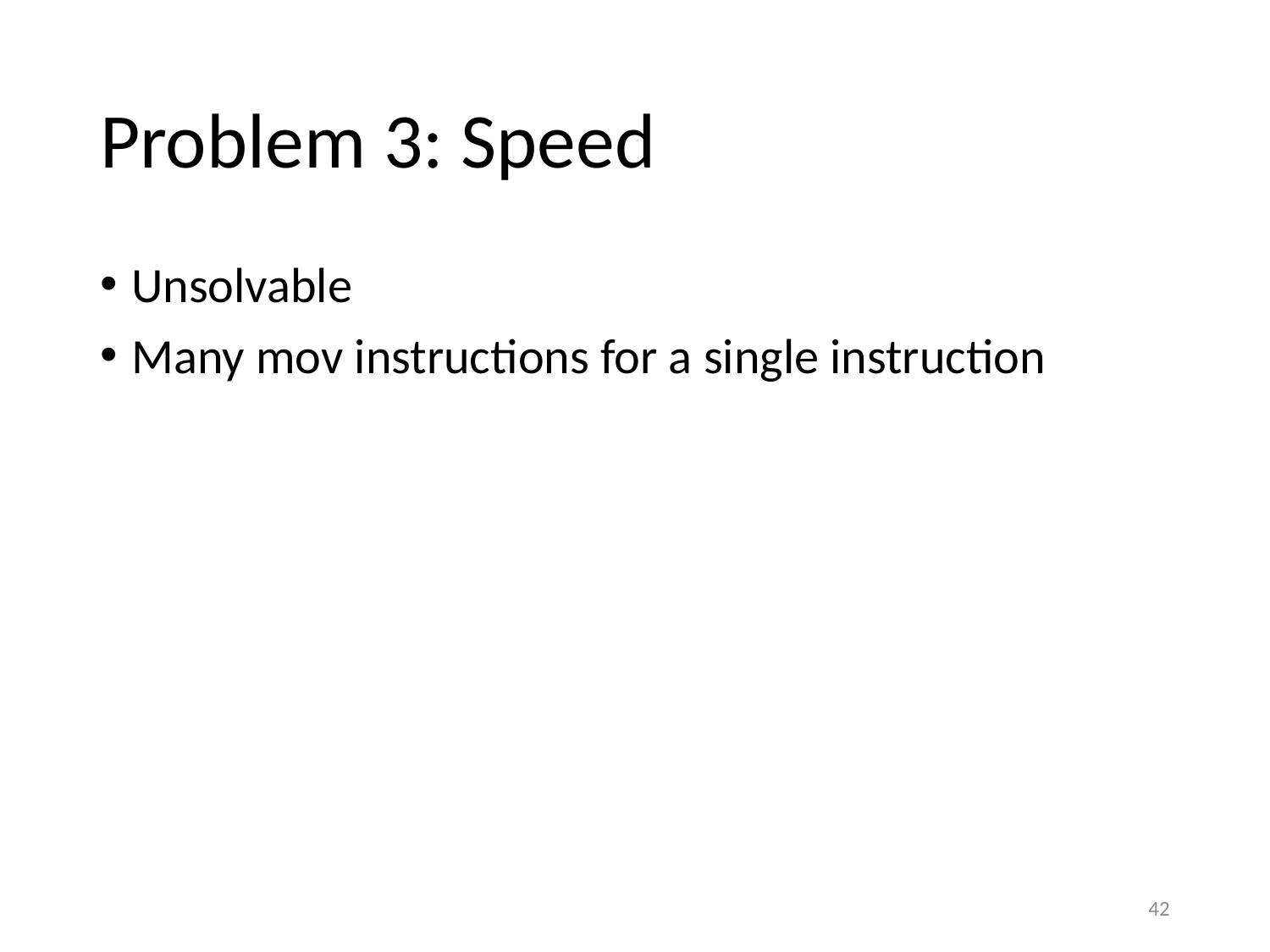

# Problem 3: Speed
Unsolvable
Many mov instructions for a single instruction
42